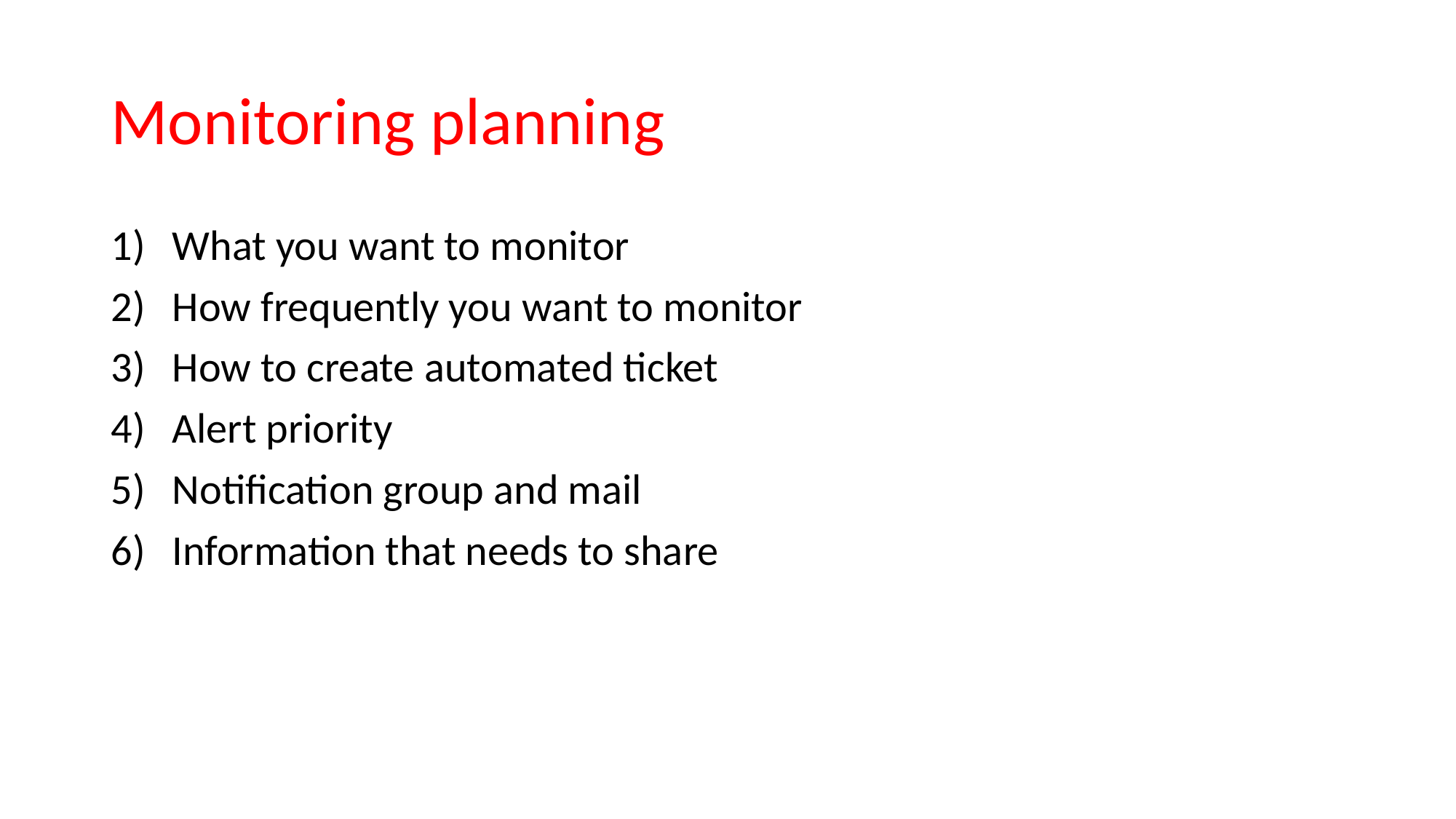

# Monitoring planning
What you want to monitor
How frequently you want to monitor
How to create automated ticket
Alert priority
Notification group and mail
Information that needs to share